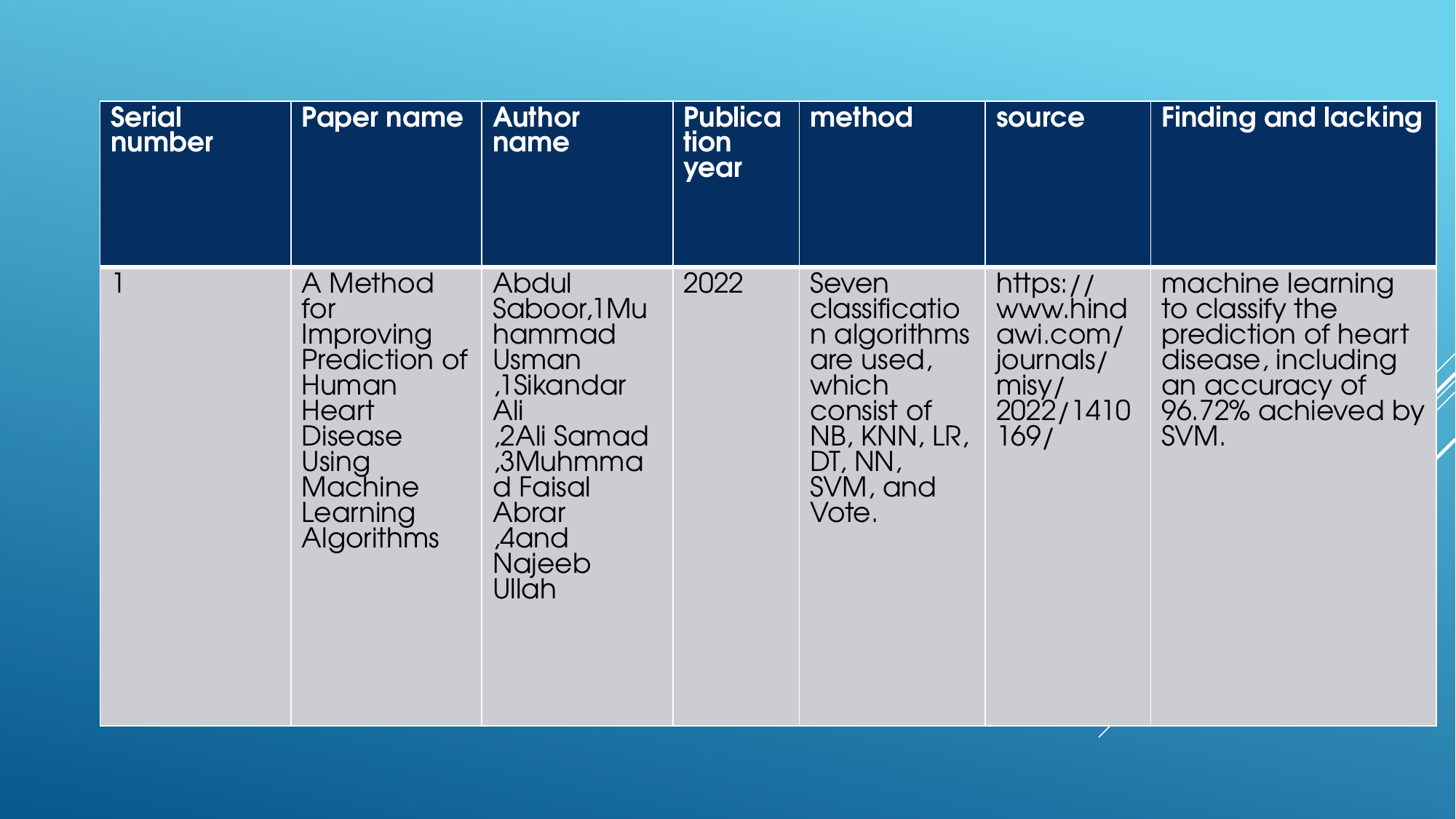

| Serial number | Paper name | Author name | Publication year | method | source | Finding and lacking |
| --- | --- | --- | --- | --- | --- | --- |
| 1 | A Method for Improving Prediction of Human Heart Disease Using Machine Learning Algorithms | Abdul Saboor,1Muhammad Usman ,1Sikandar Ali ,2Ali Samad ,3Muhmmad Faisal Abrar ,4and Najeeb Ullah | 2022 | Seven classification algorithms are used, which consist of NB, KNN, LR, DT, NN, SVM, and Vote. | https://www.hindawi.com/journals/misy/2022/1410169/ | machine learning to classify the prediction of heart disease, including an accuracy of 96.72% achieved by SVM. |